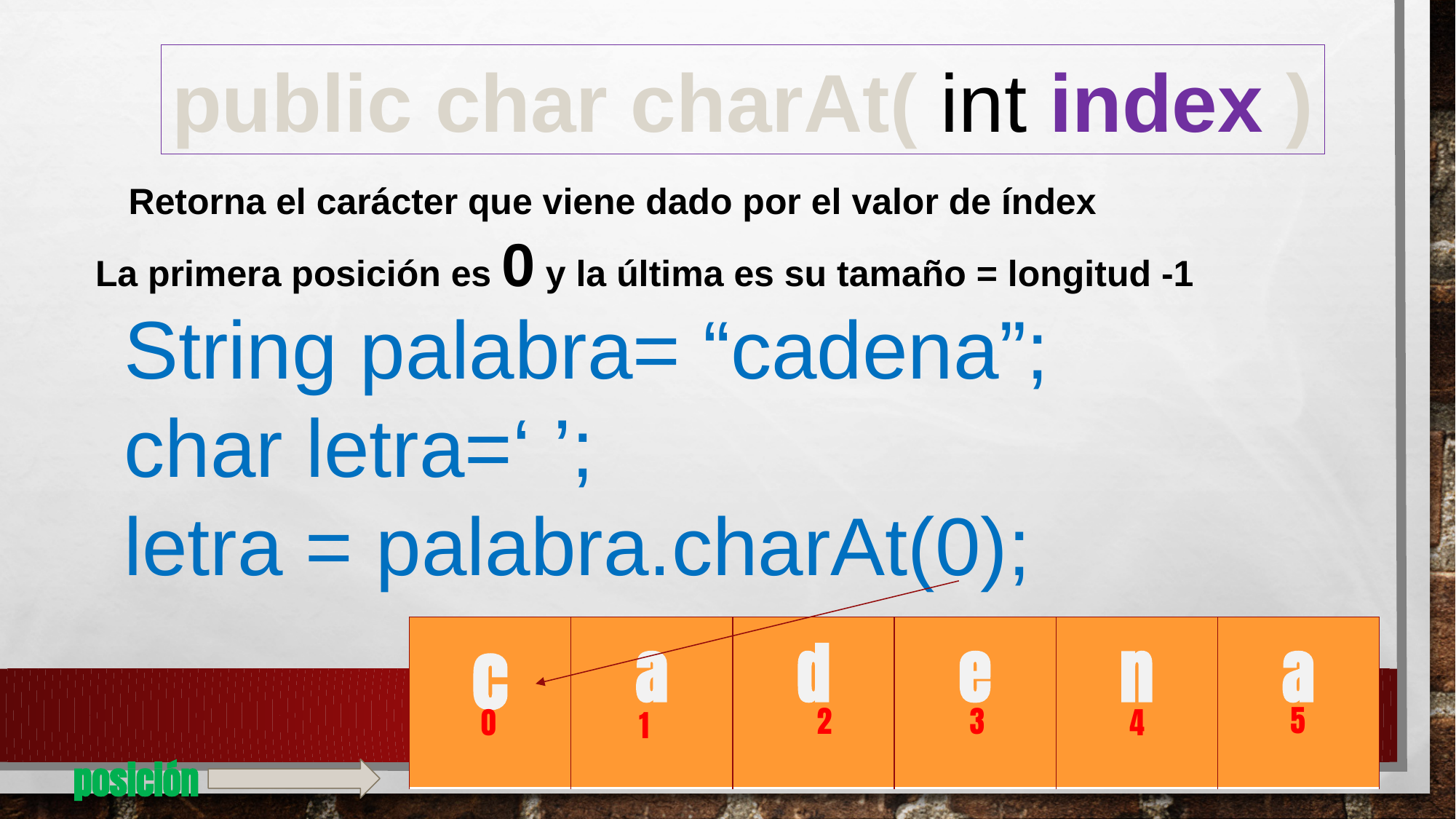

public char charAt( int index )
Retorna el carácter que viene dado por el valor de índex
La primera posición es 0 y la última es su tamaño = longitud -1
String palabra= “cadena”;
char letra=‘ ’;
letra = palabra.charAt(0);
| c | a | d | e | n | a |
| --- | --- | --- | --- | --- | --- |
5
2
3
0
4
1
posición